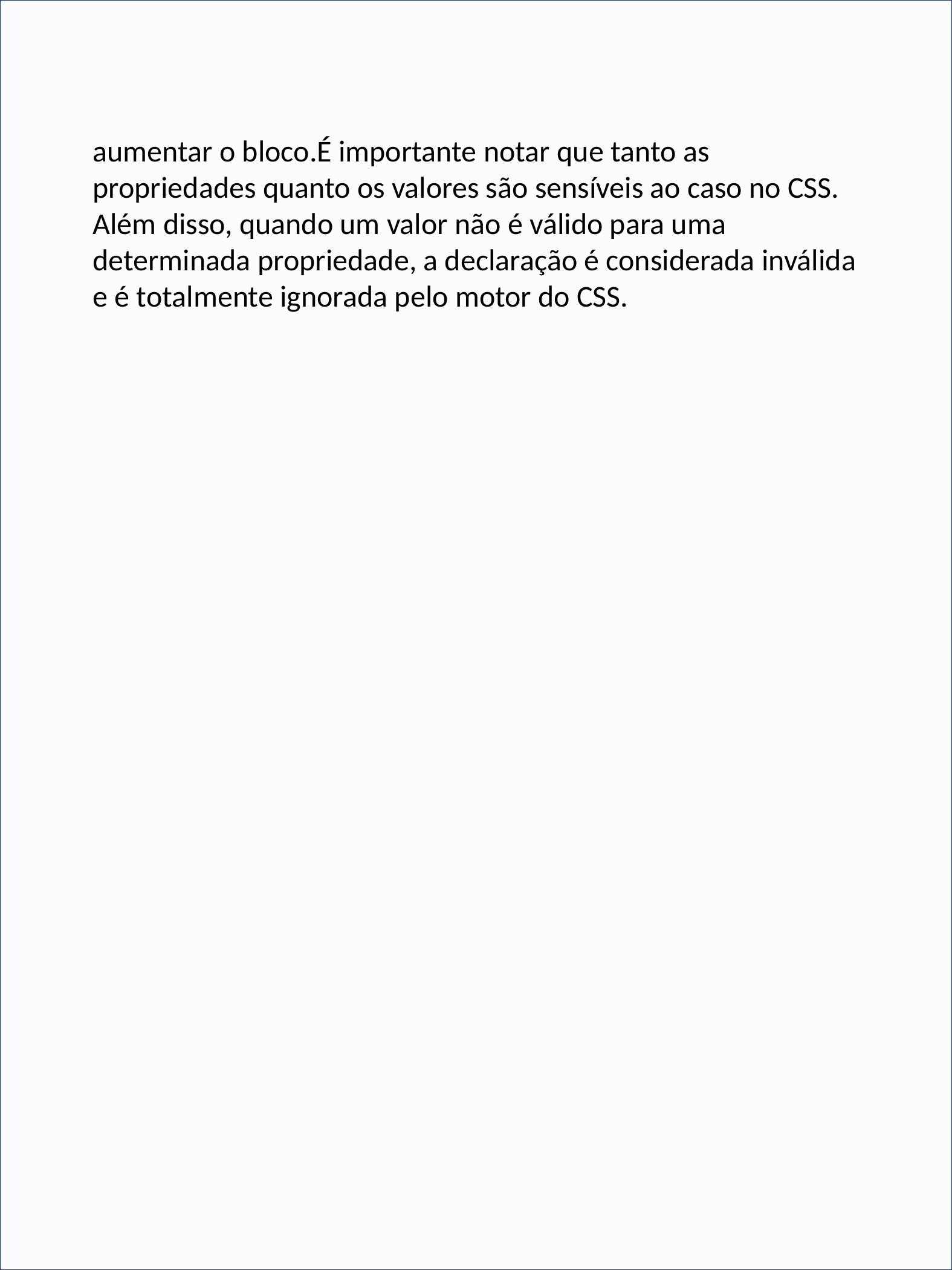

aumentar o bloco.É importante notar que tanto as propriedades quanto os valores são sensíveis ao caso no CSS. Além disso, quando um valor não é válido para uma determinada propriedade, a declaração é considerada inválida e é totalmente ignorada pelo motor do CSS.